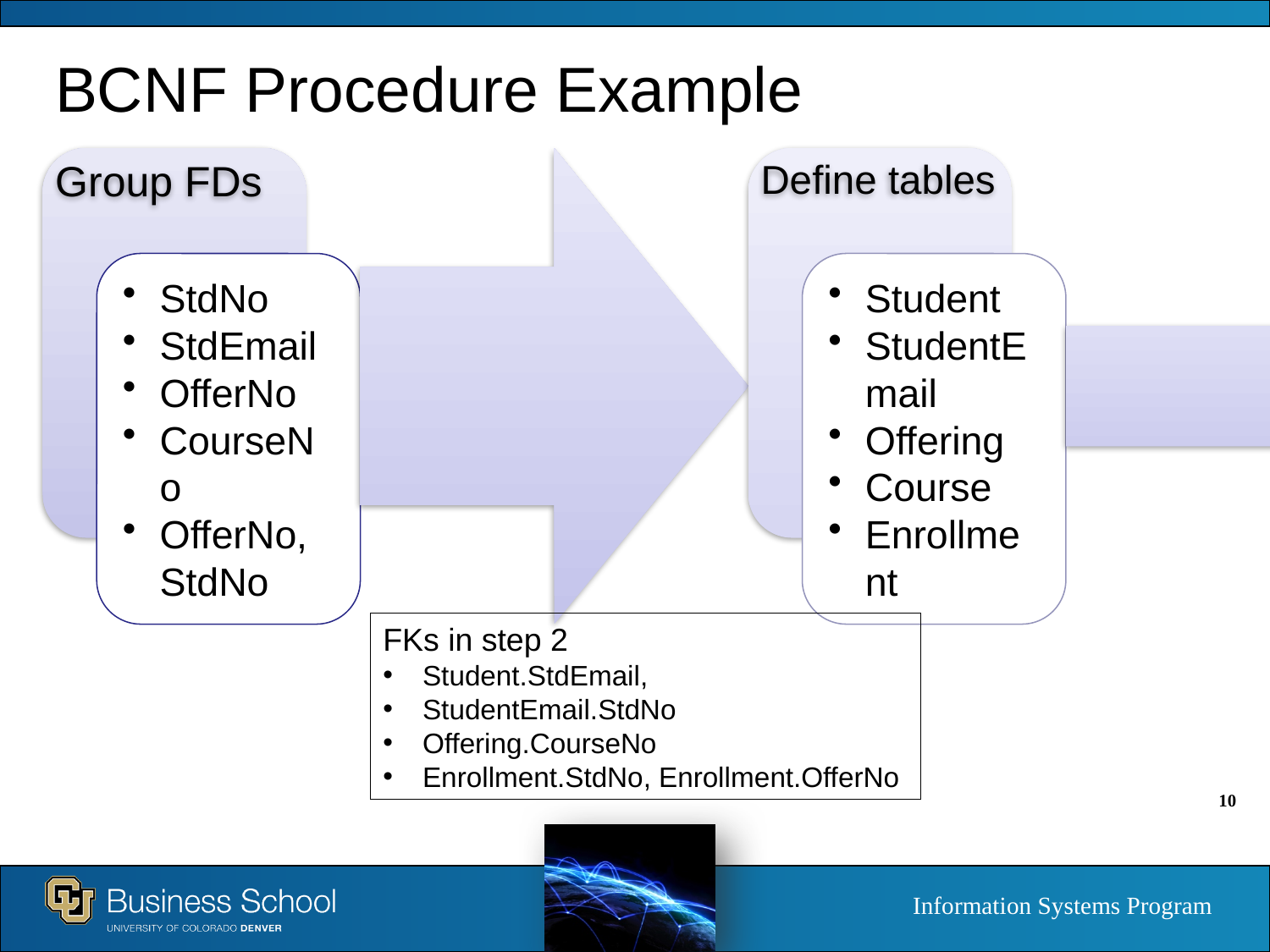

# BCNF Procedure Example
Group FDs
Define tables
StdNo
Student
Offering
Student
StudentEmail
OfferNo
CourseNo
OfferNo, StdNo
Course
Enrollment
StdEmail
StudentEmail
FKs in step 2
Student.StdEmail,
StudentEmail.StdNo
Offering.CourseNo
Enrollment.StdNo, Enrollment.OfferNo